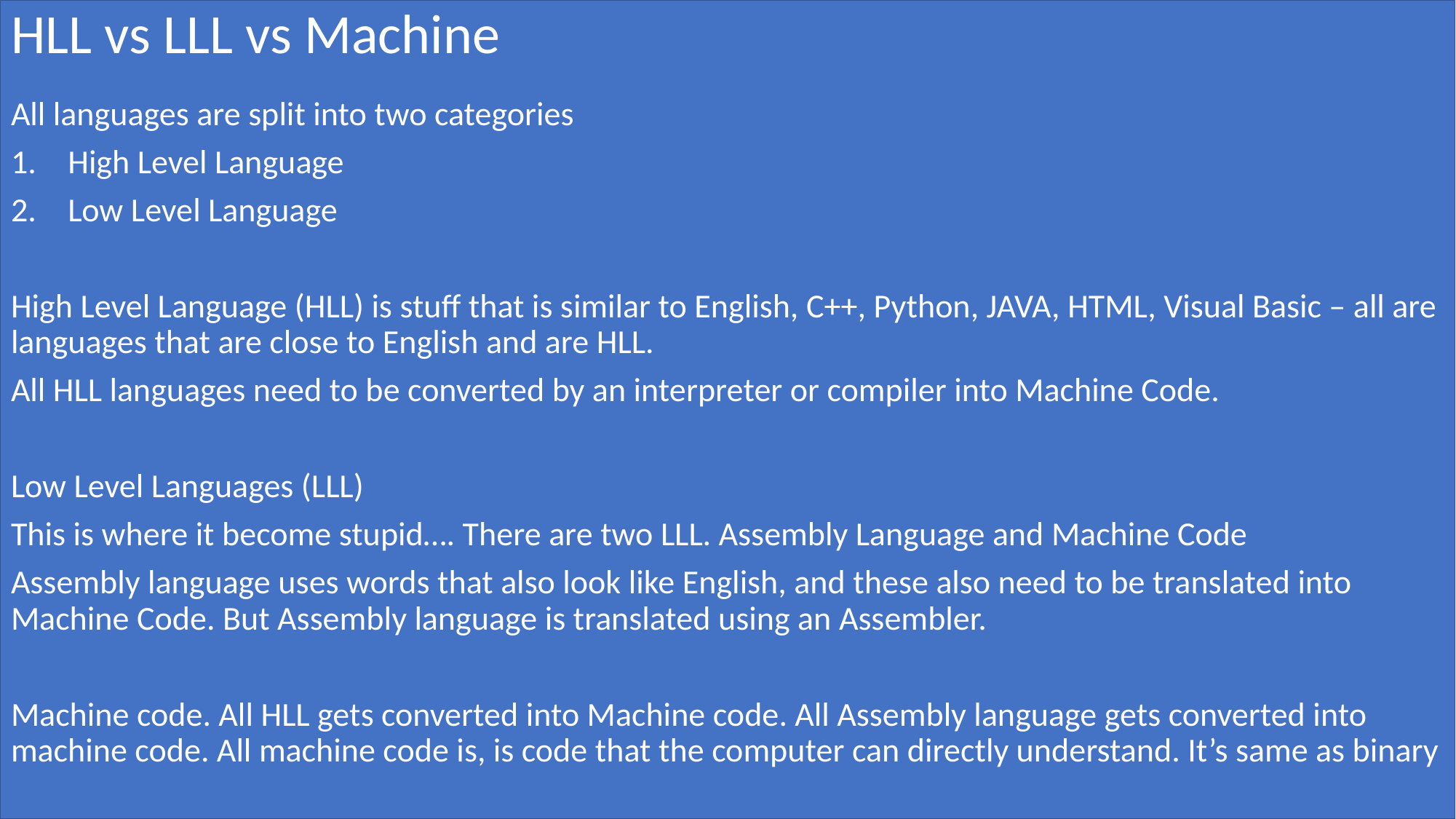

# HLL vs LLL vs Machine
All languages are split into two categories
High Level Language
Low Level Language

High Level Language (HLL) is stuff that is similar to English, C++, Python, JAVA, HTML, Visual Basic – all are languages that are close to English and are HLL.
All HLL languages need to be converted by an interpreter or compiler into Machine Code.

Low Level Languages (LLL)
This is where it become stupid…. There are two LLL. Assembly Language and Machine Code
Assembly language uses words that also look like English, and these also need to be translated into Machine Code. But Assembly language is translated using an Assembler.

Machine code. All HLL gets converted into Machine code. All Assembly language gets converted into machine code. All machine code is, is code that the computer can directly understand. It’s same as binary